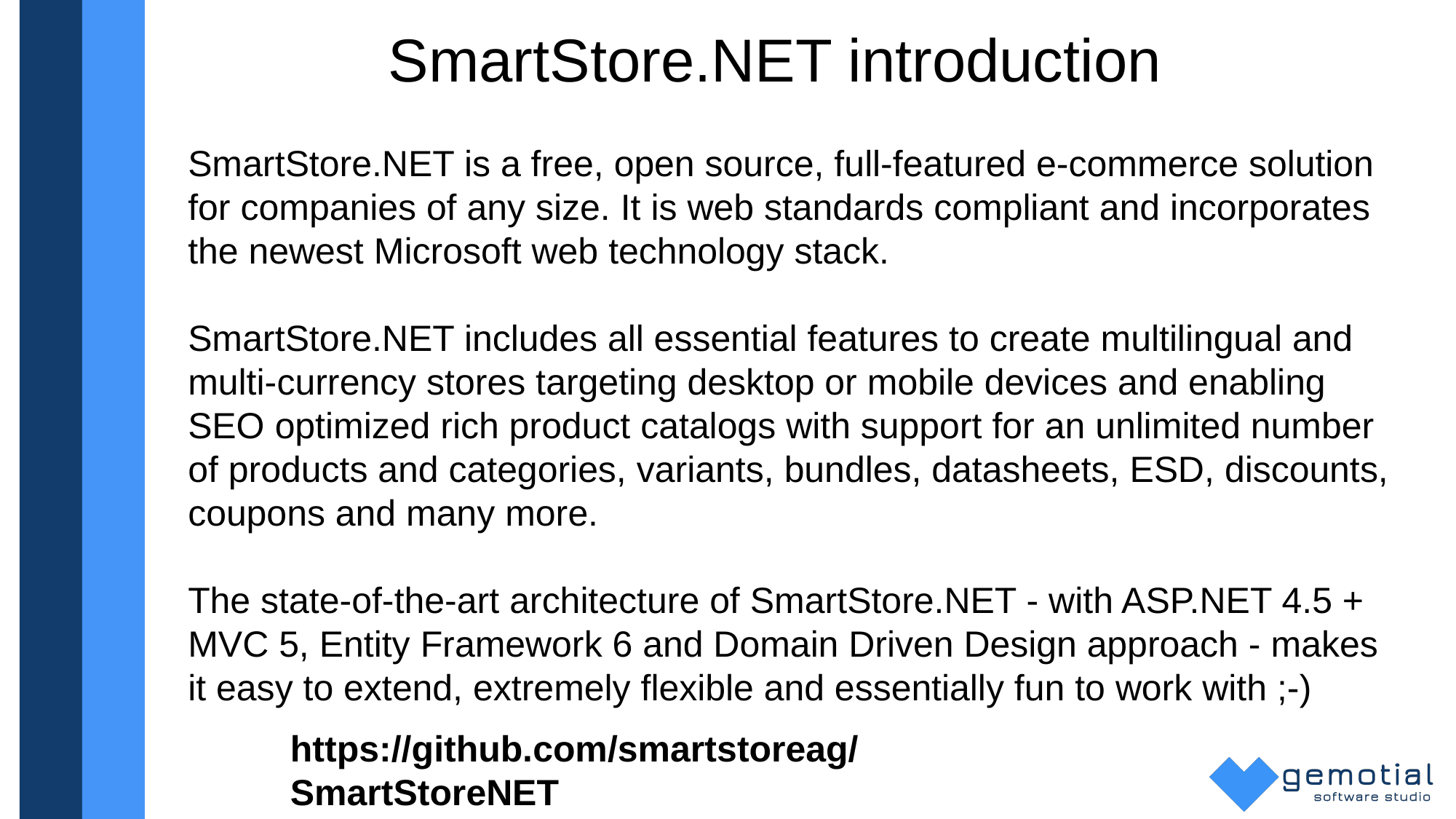

# SmartStore.NET introduction
SmartStore.NET is a free, open source, full-featured e-commerce solution for companies of any size. It is web standards compliant and incorporates the newest Microsoft web technology stack.

SmartStore.NET includes all essential features to create multilingual and multi-currency stores targeting desktop or mobile devices and enabling SEO optimized rich product catalogs with support for an unlimited number of products and categories, variants, bundles, datasheets, ESD, discounts, coupons and many more.

The state-of-the-art architecture of SmartStore.NET - with ASP.NET 4.5 + MVC 5, Entity Framework 6 and Domain Driven Design approach - makes it easy to extend, extremely flexible and essentially fun to work with ;-)

https://github.com/smartstoreag/SmartStoreNET